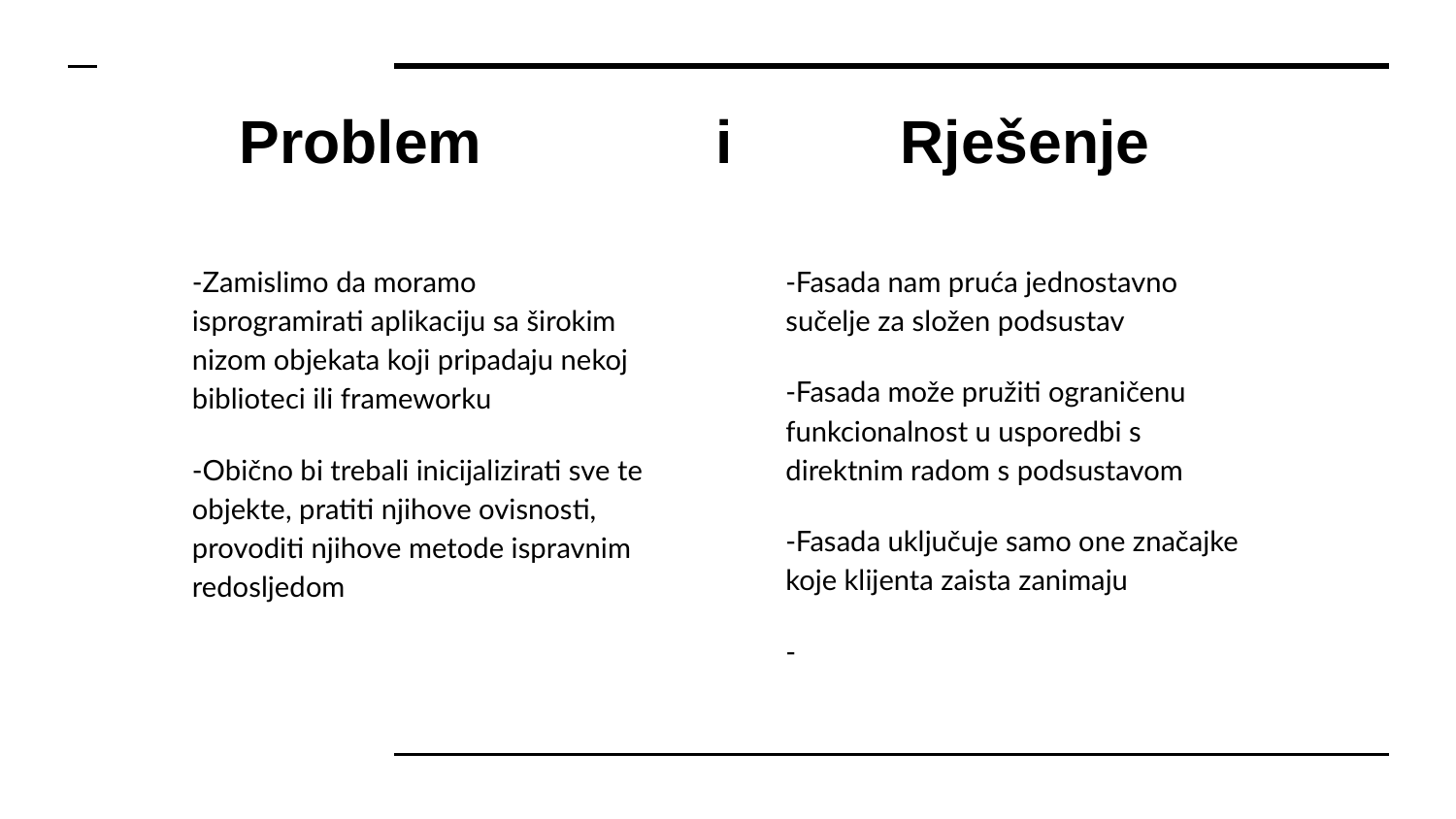

# Problem              i          Rješenje
-Zamislimo da moramo isprogramirati aplikaciju sa širokim nizom objekata koji pripadaju nekoj biblioteci ili frameworku
-Obično bi trebali inicijalizirati sve te objekte, pratiti njihove ovisnosti, provoditi njihove metode ispravnim redosljedom
-Fasada nam pruća jednostavno sučelje za složen podsustav
-Fasada može pružiti ograničenu funkcionalnost u usporedbi s direktnim radom s podsustavom
-Fasada uključuje samo one značajke koje klijenta zaista zanimaju
-